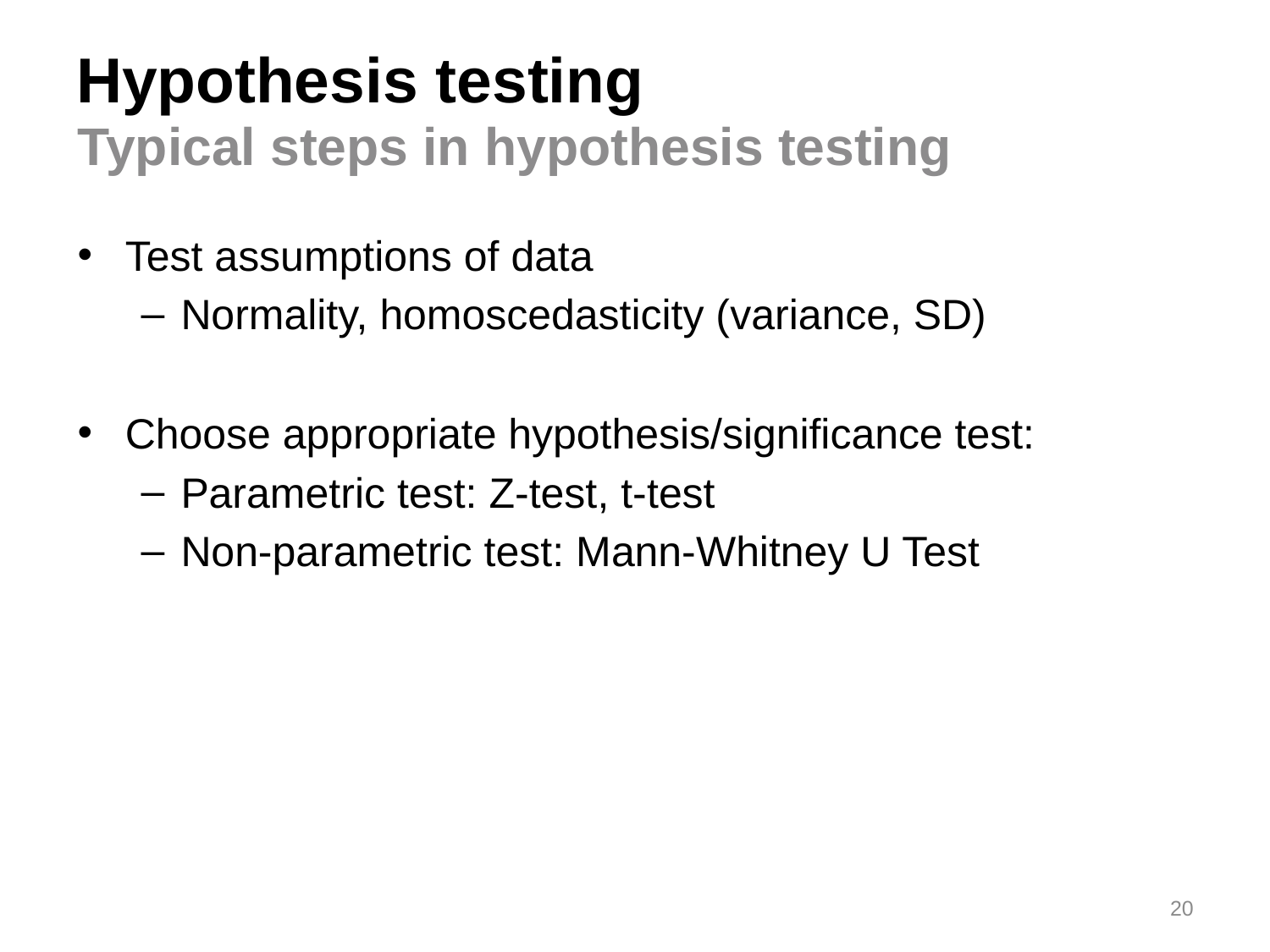

# Hypothesis testing
Typical steps in hypothesis testing
Test assumptions of data
Normality, homoscedasticity (variance, SD)

Choose appropriate hypothesis/significance test:
Parametric test: Z-test, t-test
Non-parametric test: Mann-Whitney U Test

20